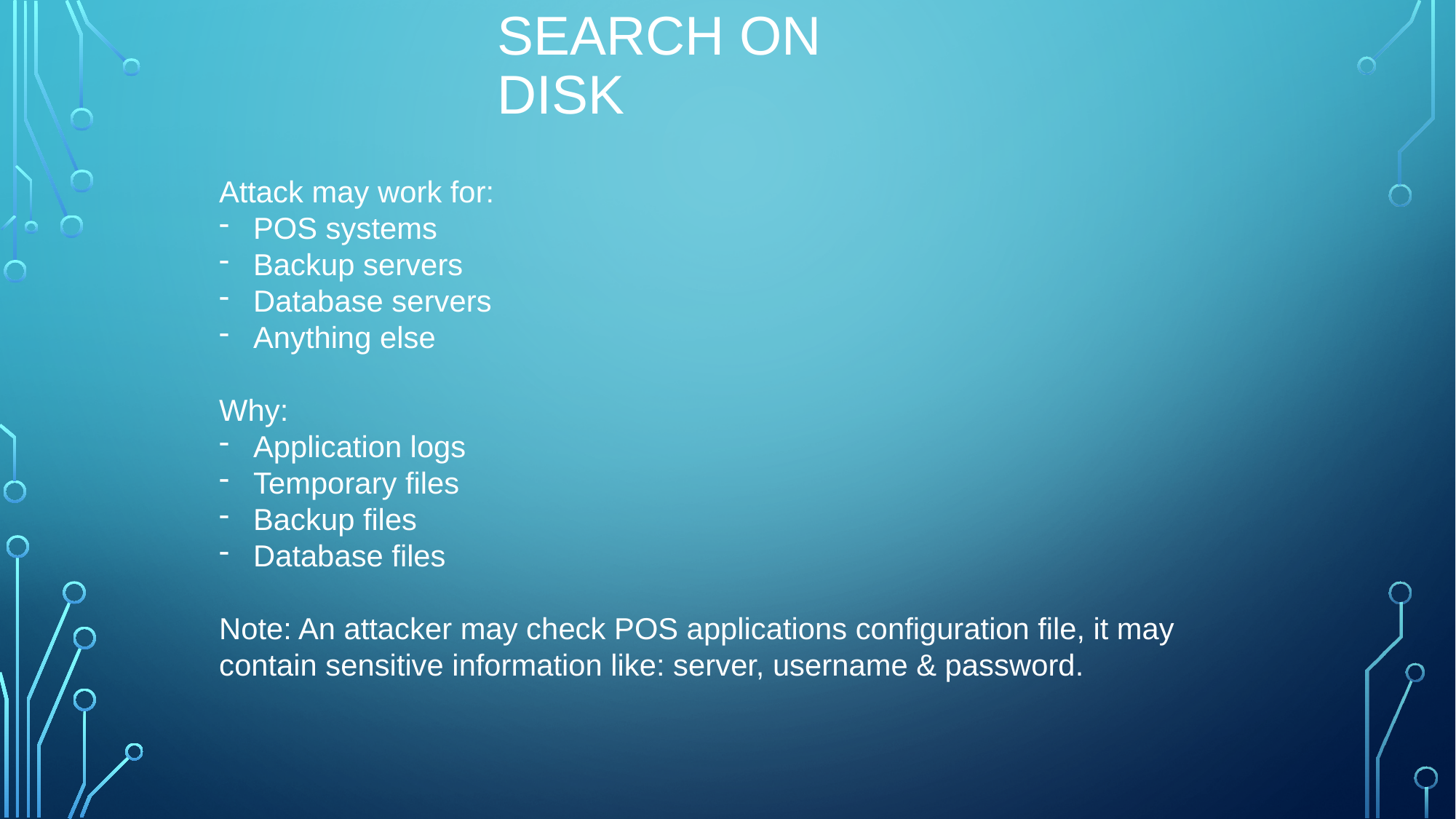

# Search on disk
Attack may work for:
POS systems
Backup servers
Database servers
Anything else

Why:
Application logs
Temporary files
Backup files
Database files

Note: An attacker may check POS applications configuration file, it may contain sensitive information like: server, username & password.